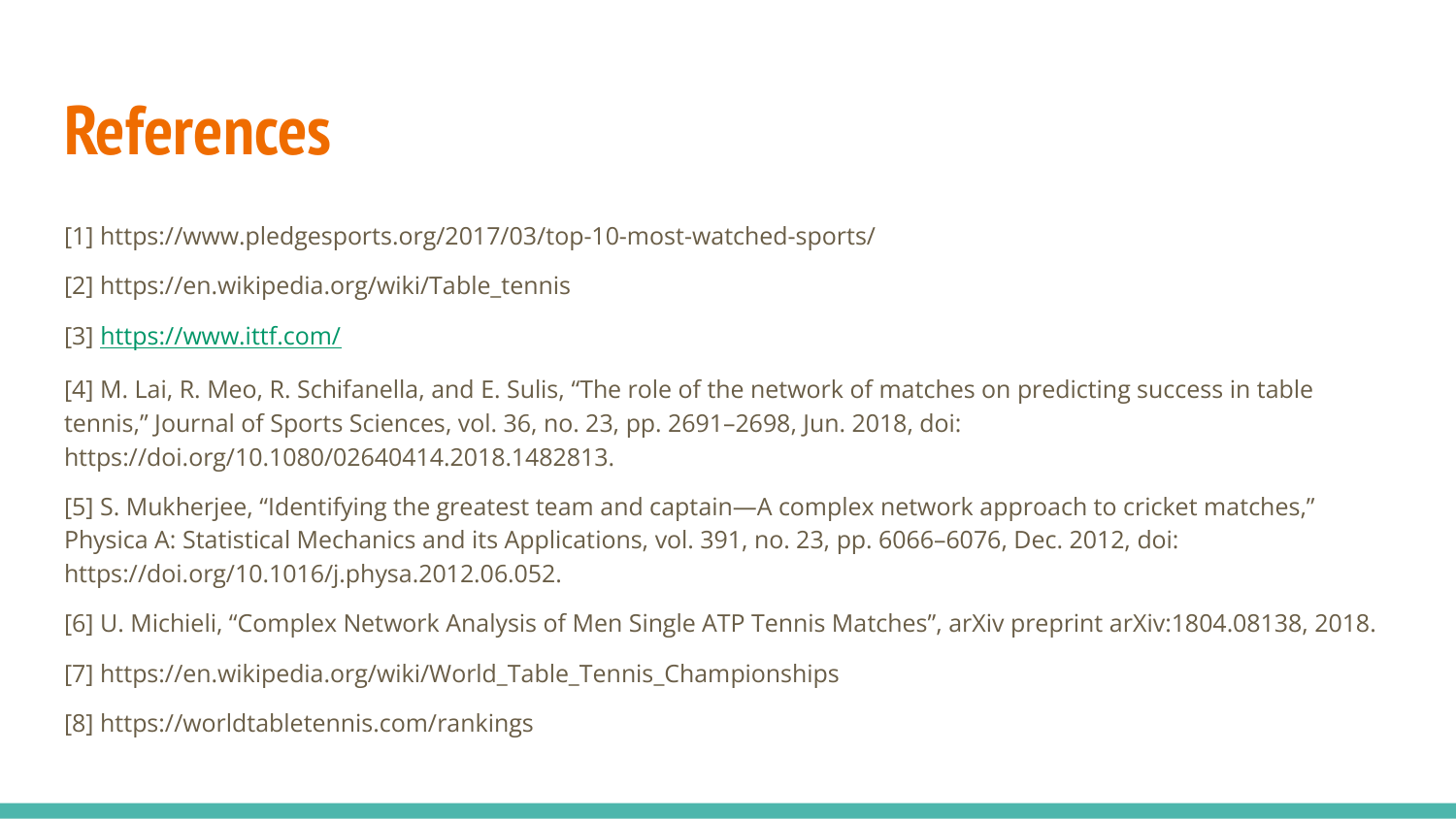

# References
[1] https://www.pledgesports.org/2017/03/top-10-most-watched-sports/
[2] https://en.wikipedia.org/wiki/Table_tennis
[3] https://www.ittf.com/
[4] M. Lai, R. Meo, R. Schifanella, and E. Sulis, “The role of the network of matches on predicting success in table tennis,” Journal of Sports Sciences, vol. 36, no. 23, pp. 2691–2698, Jun. 2018, doi: https://doi.org/10.1080/02640414.2018.1482813.
[5] S. Mukherjee, “Identifying the greatest team and captain—A complex network approach to cricket matches,” Physica A: Statistical Mechanics and its Applications, vol. 391, no. 23, pp. 6066–6076, Dec. 2012, doi: https://doi.org/10.1016/j.physa.2012.06.052.
[6] U. Michieli, “Complex Network Analysis of Men Single ATP Tennis Matches”, arXiv preprint arXiv:1804.08138, 2018.
[7] https://en.wikipedia.org/wiki/World_Table_Tennis_Championships
[8] https://worldtabletennis.com/rankings